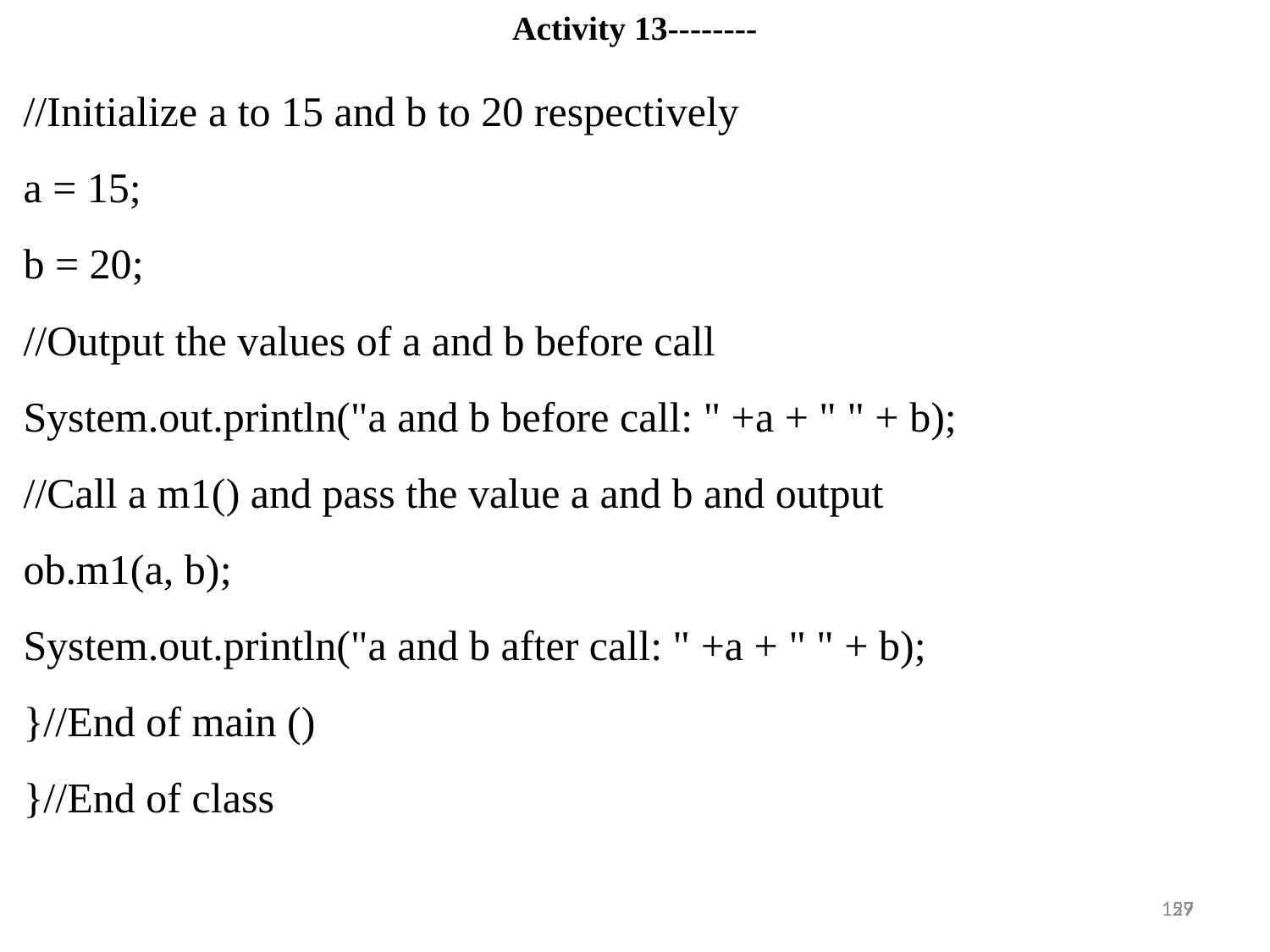

Activity 13--------
//Initialize a to 15 and b to 20 respectively
a = 15;
b = 20;
//Output the values of a and b before call
System.out.println("a and b before call: " +a + " " + b);
//Call a m1() and pass the value a and b and output
ob.m1(a, b);
System.out.println("a and b after call: " +a + " " + b);
}//End of main ()
}//End of class

27
159